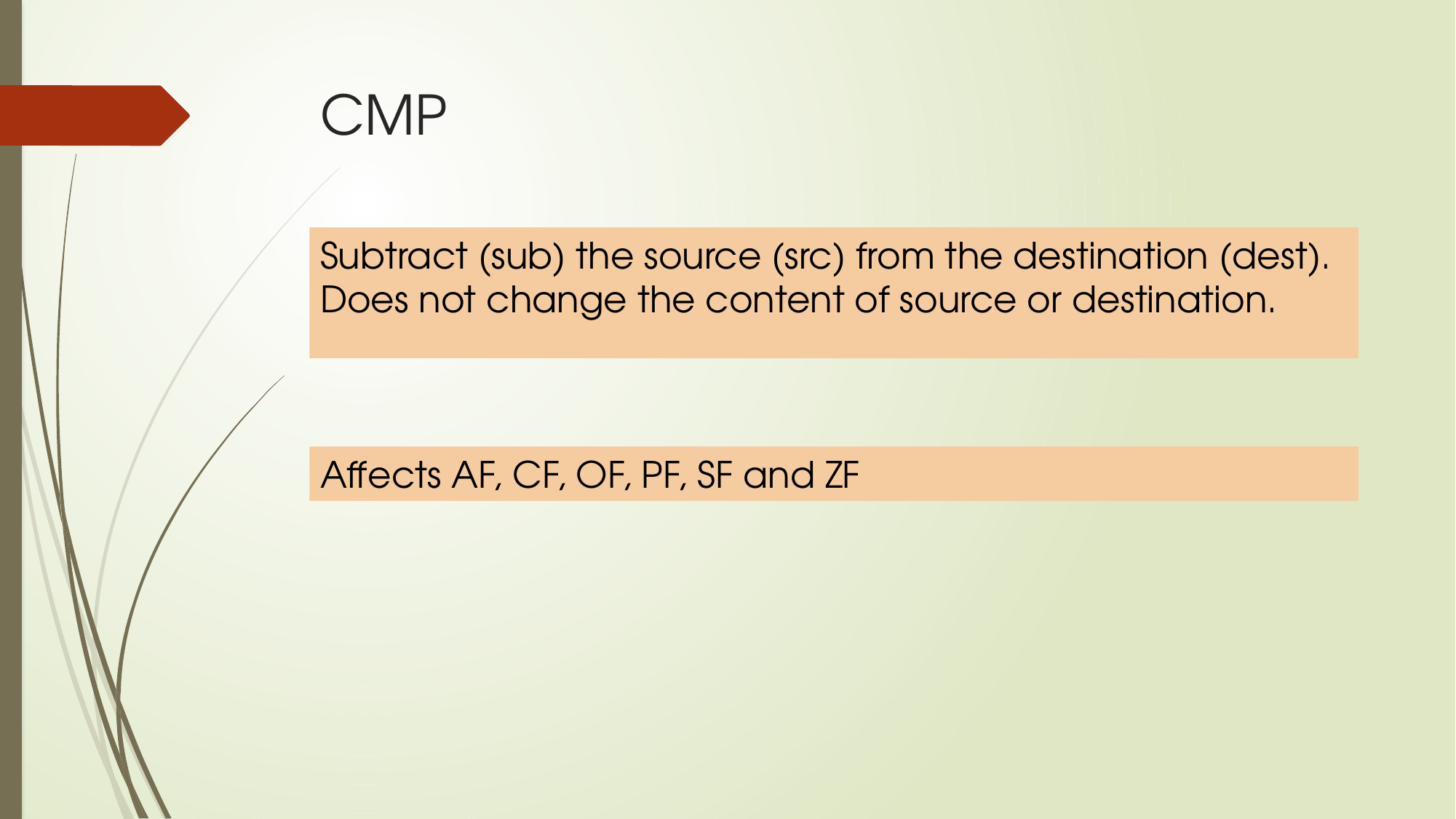

# CMP
Subtract (sub) the source (src) from the destination (dest).
Does not change the content of source or destination.

Affects AF, CF, OF, PF, SF and ZF